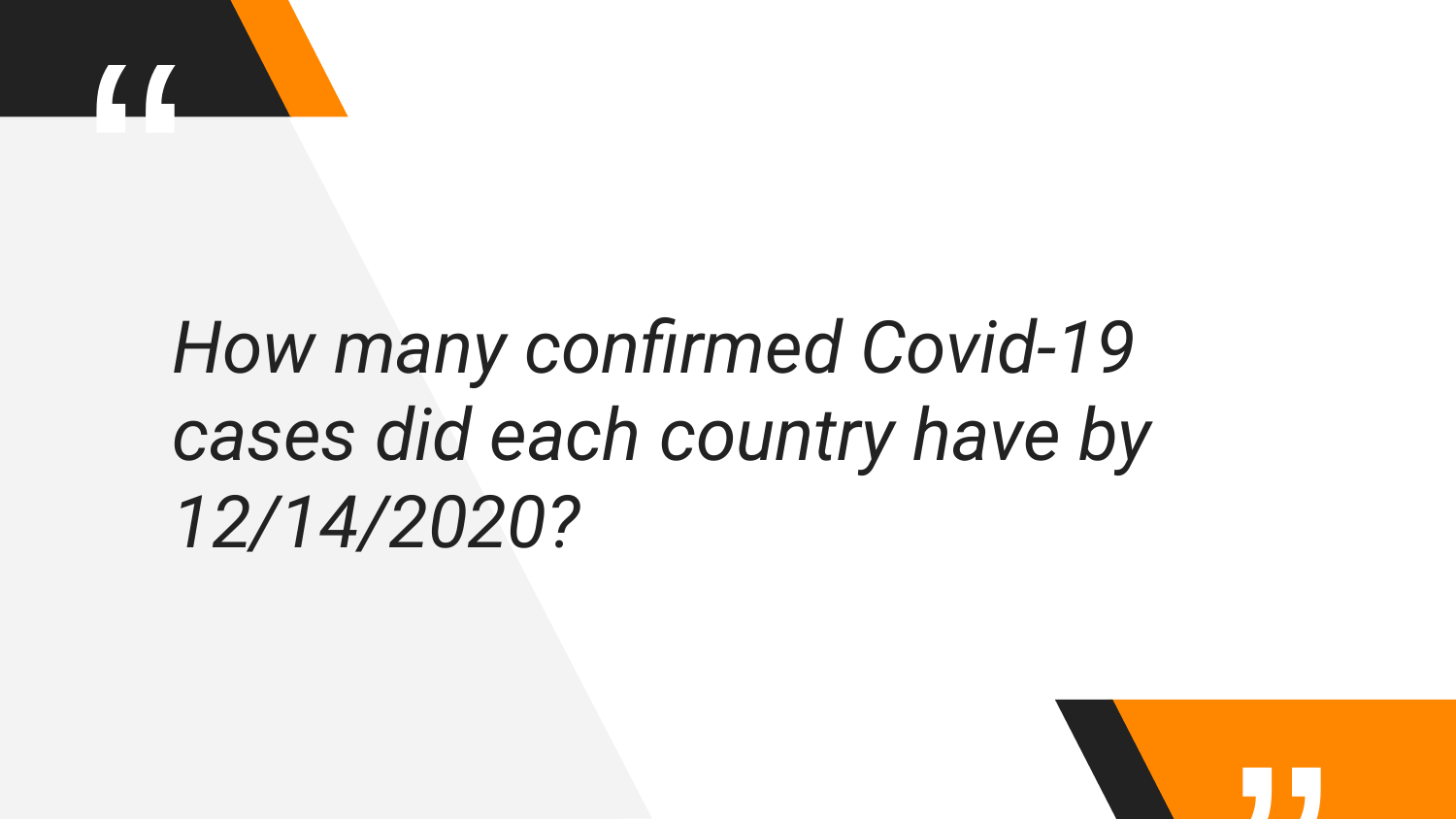

How many confirmed Covid-19 cases did each country have by 12/14/2020?